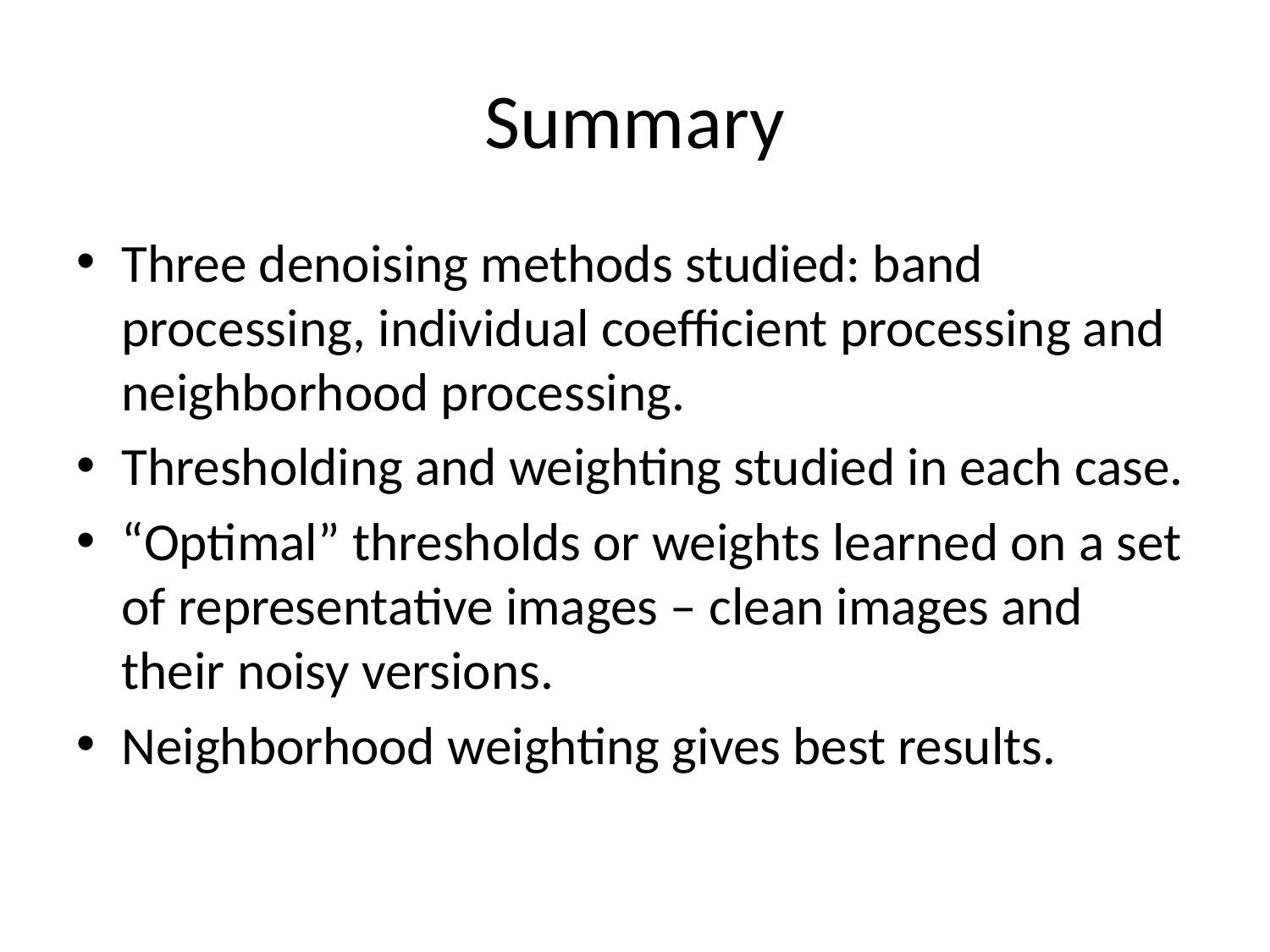

# Summary
Three denoising methods studied: band processing, individual coefficient processing and neighborhood processing.
Thresholding and weighting studied in each case.
“Optimal” thresholds or weights learned on a set of representative images – clean images and their noisy versions.
Neighborhood weighting gives best results.